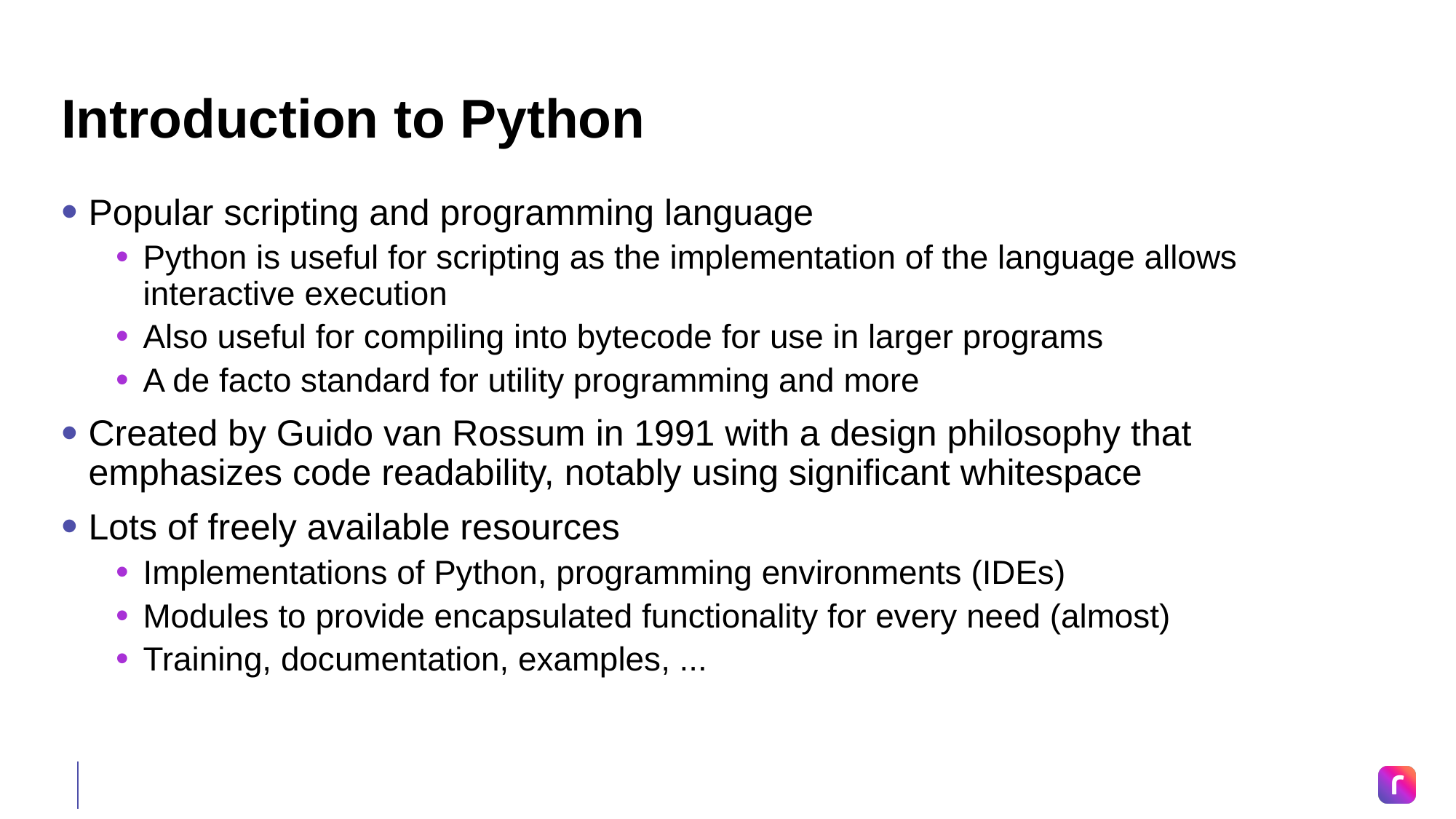

# Introduction to Python
Popular scripting and programming language
Python is useful for scripting as the implementation of the language allows interactive execution
Also useful for compiling into bytecode for use in larger programs
A de facto standard for utility programming and more
Created by Guido van Rossum in 1991 with a design philosophy that emphasizes code readability, notably using significant whitespace
Lots of freely available resources
Implementations of Python, programming environments (IDEs)
Modules to provide encapsulated functionality for every need (almost)
Training, documentation, examples, ...